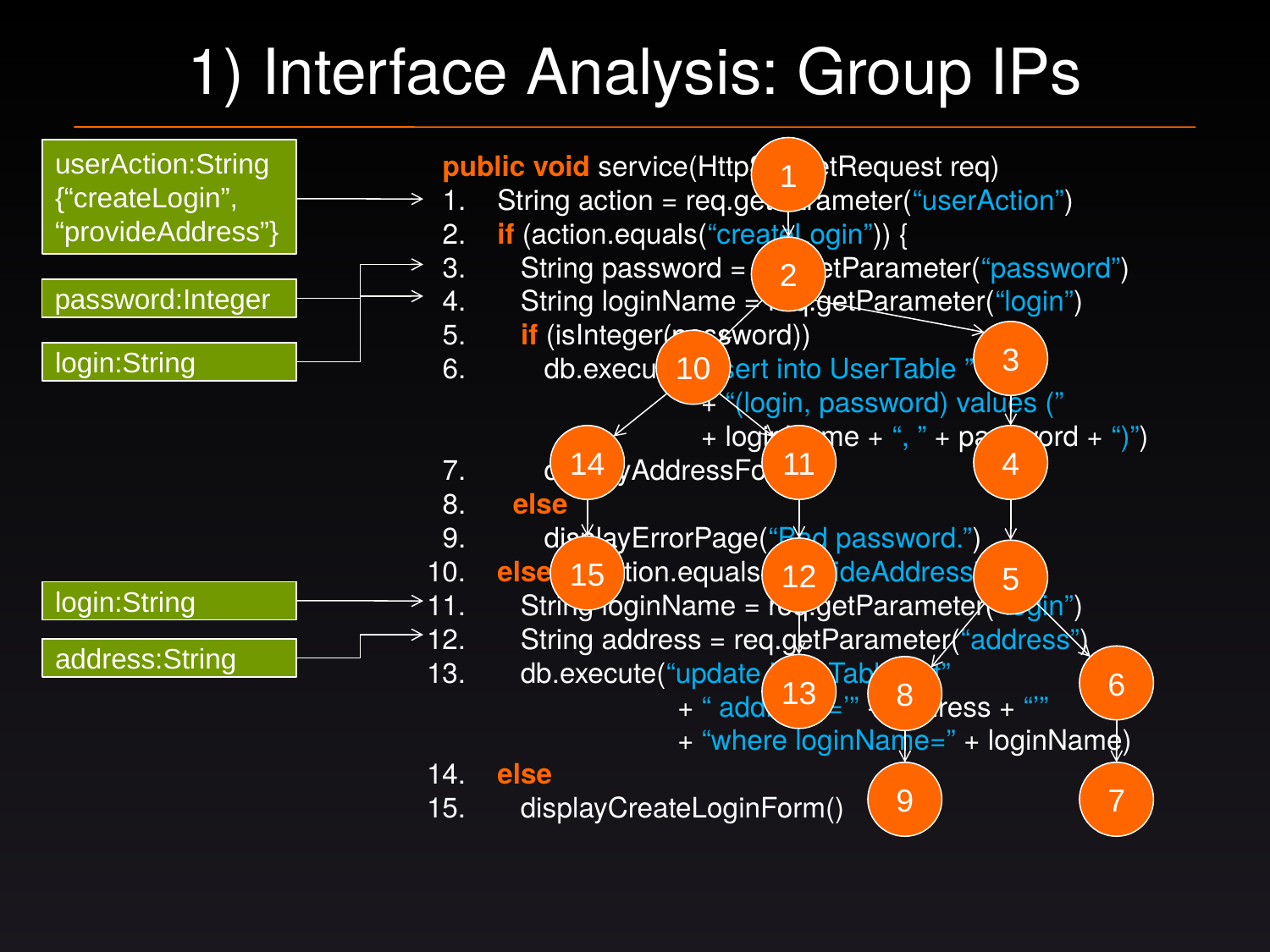

# 1) Interface Analysis: Group IPs
1
userAction:String
{“createLogin”, “provideAddress”}
  public void service(HttpServletRequest req)
  1.    String action = req.getParameter(“userAction”)
  2.    if (action.equals(“createLogin”)) {
  3.       String password = req.getParameter(“password”)
  4.       String loginName = req.getParameter(“login”)
  5.       if (isInteger(password))
  6.          db.execute(“insert into UserTable ”
                                   + “(login, password) values (”
                                   + loginName + “, ” + password + “)”)
  7.          displayAddressForm()
  8.      else
  9.          displayErrorPage(“Bad password.”)
10.    else if (action.equals(“provideAddress”))
11.       String loginName = req.getParameter(“login”)
12.       String address = req.getParameter(“address”)
13.       db.execute(“update UserTable set”
                                + “ address =’” + address + “’”
                                + “where loginName=” + loginName)
14.    else
15.       displayCreateLoginForm()
userAction
2
password
password:String
password:Integer
login
3
10
login:String
14
11
4
15
12
5
login
login:String
address
address:String
6
13
8
9
7